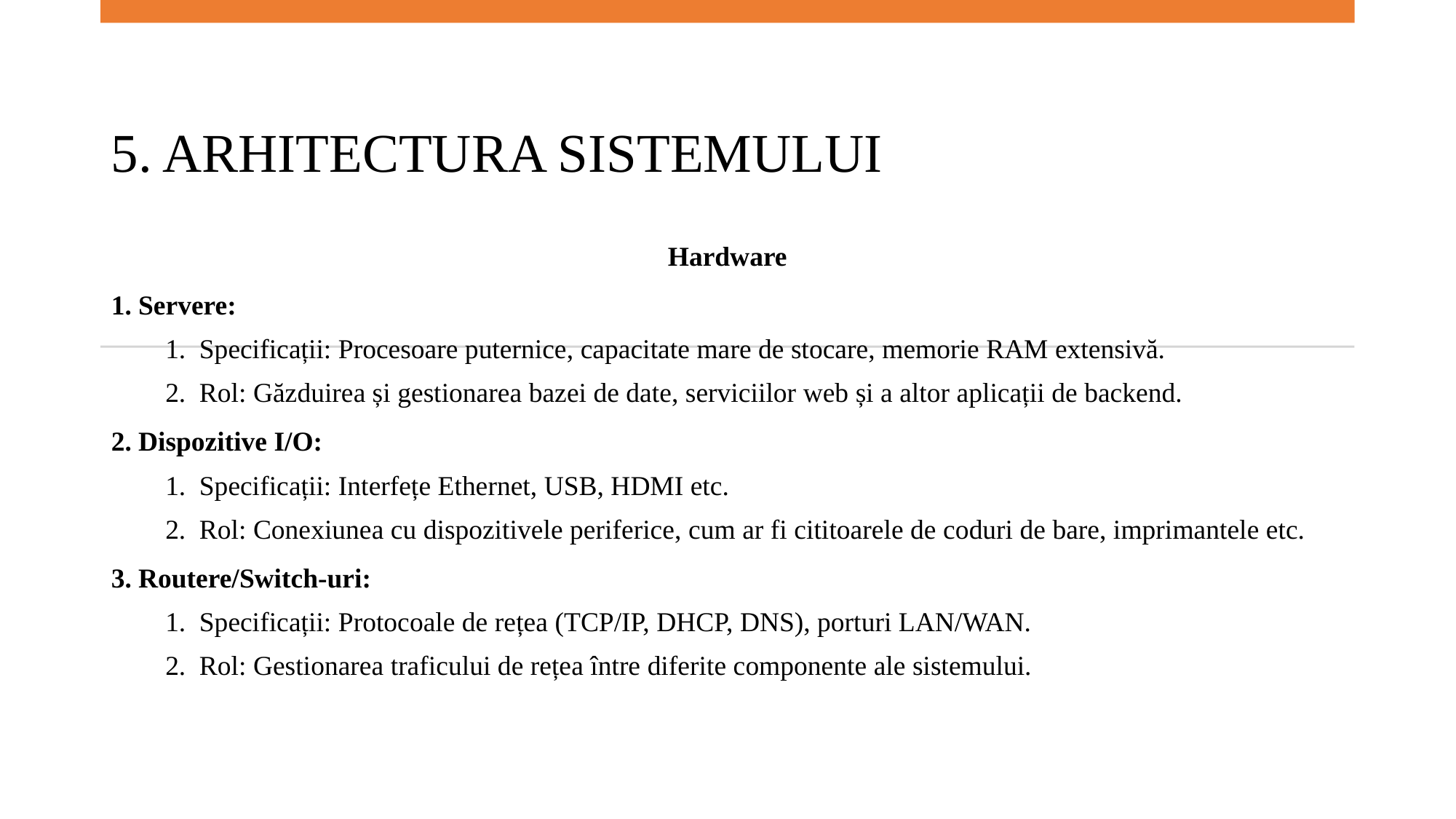

# 5. ARHITECTURA SISTEMULUI
Hardware
Servere:
Specificații: Procesoare puternice, capacitate mare de stocare, memorie RAM extensivă.
Rol: Găzduirea și gestionarea bazei de date, serviciilor web și a altor aplicații de backend.
Dispozitive I/O:
Specificații: Interfețe Ethernet, USB, HDMI etc.
Rol: Conexiunea cu dispozitivele periferice, cum ar fi cititoarele de coduri de bare, imprimantele etc.
Routere/Switch-uri:
Specificații: Protocoale de rețea (TCP/IP, DHCP, DNS), porturi LAN/WAN.
Rol: Gestionarea traficului de rețea între diferite componente ale sistemului.